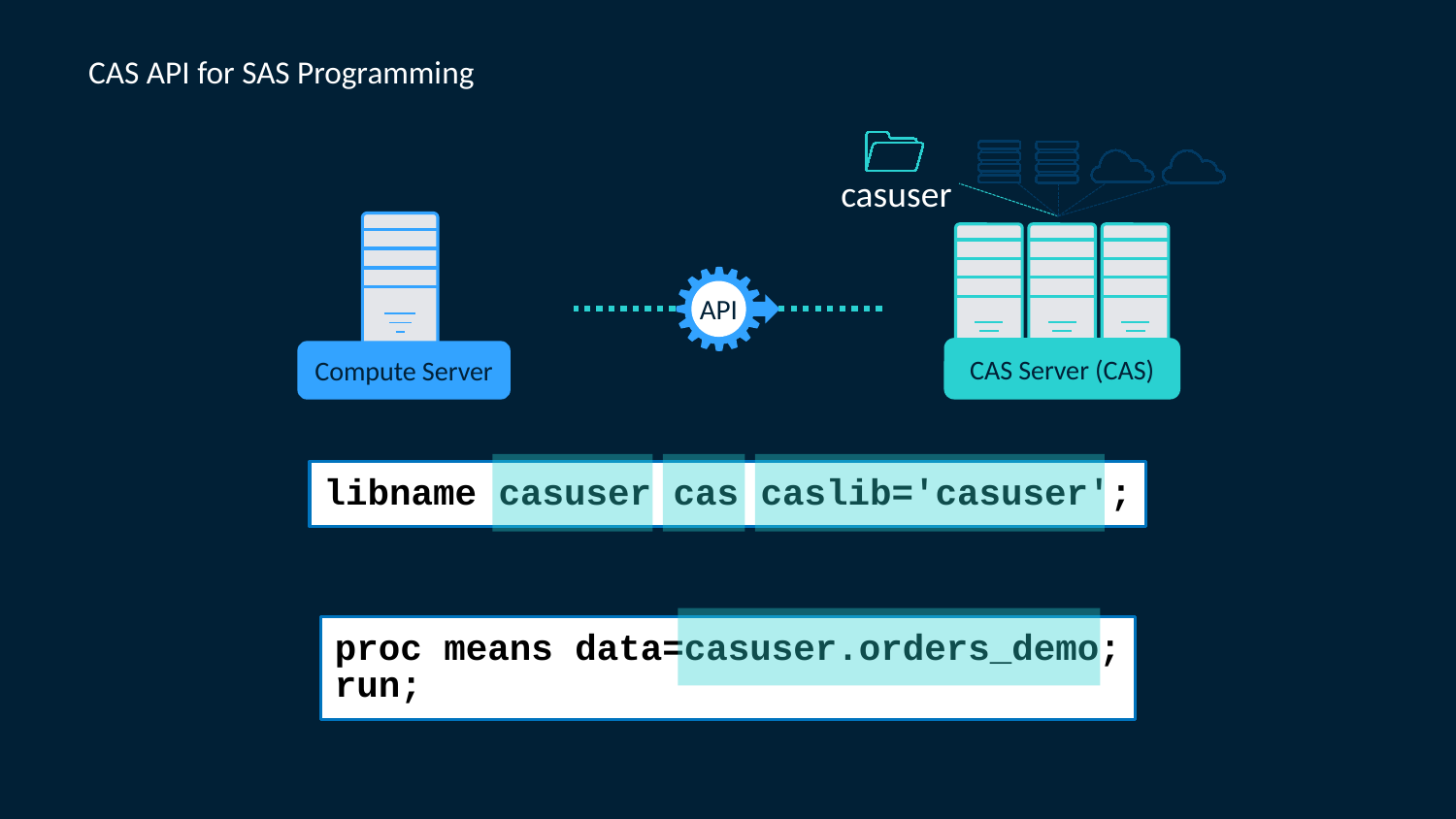

CAS API for SAS Programming

casuser

Compute Server

CAS Server (CAS)

API
libname casuser cas caslib='casuser';

proc means data=casuser.orders_demo;
run;